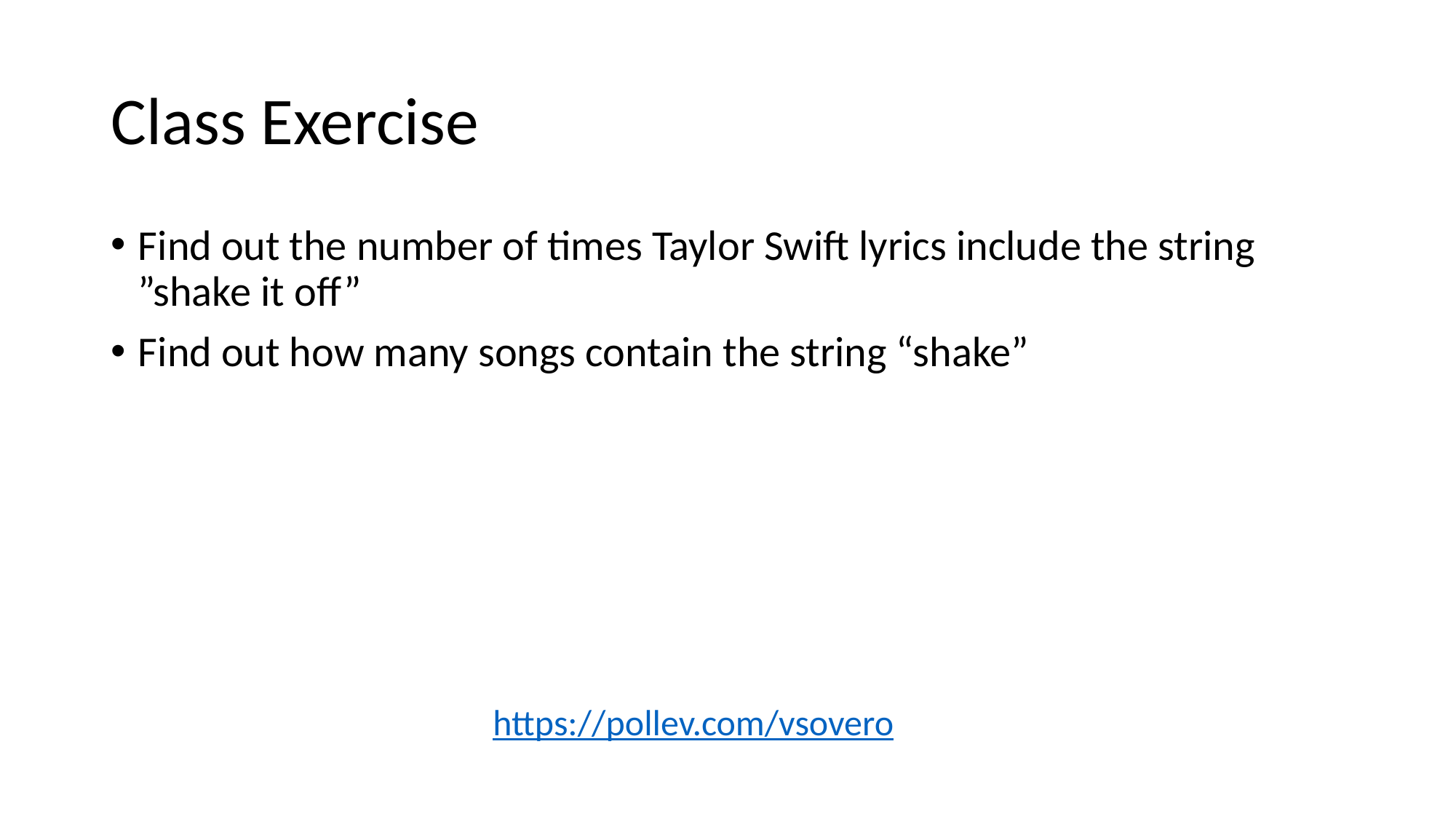

# Class Exercise
Find out the number of times Taylor Swift lyrics include the string ”shake it off”
Find out how many songs contain the string “shake”

https://pollev.com/vsovero